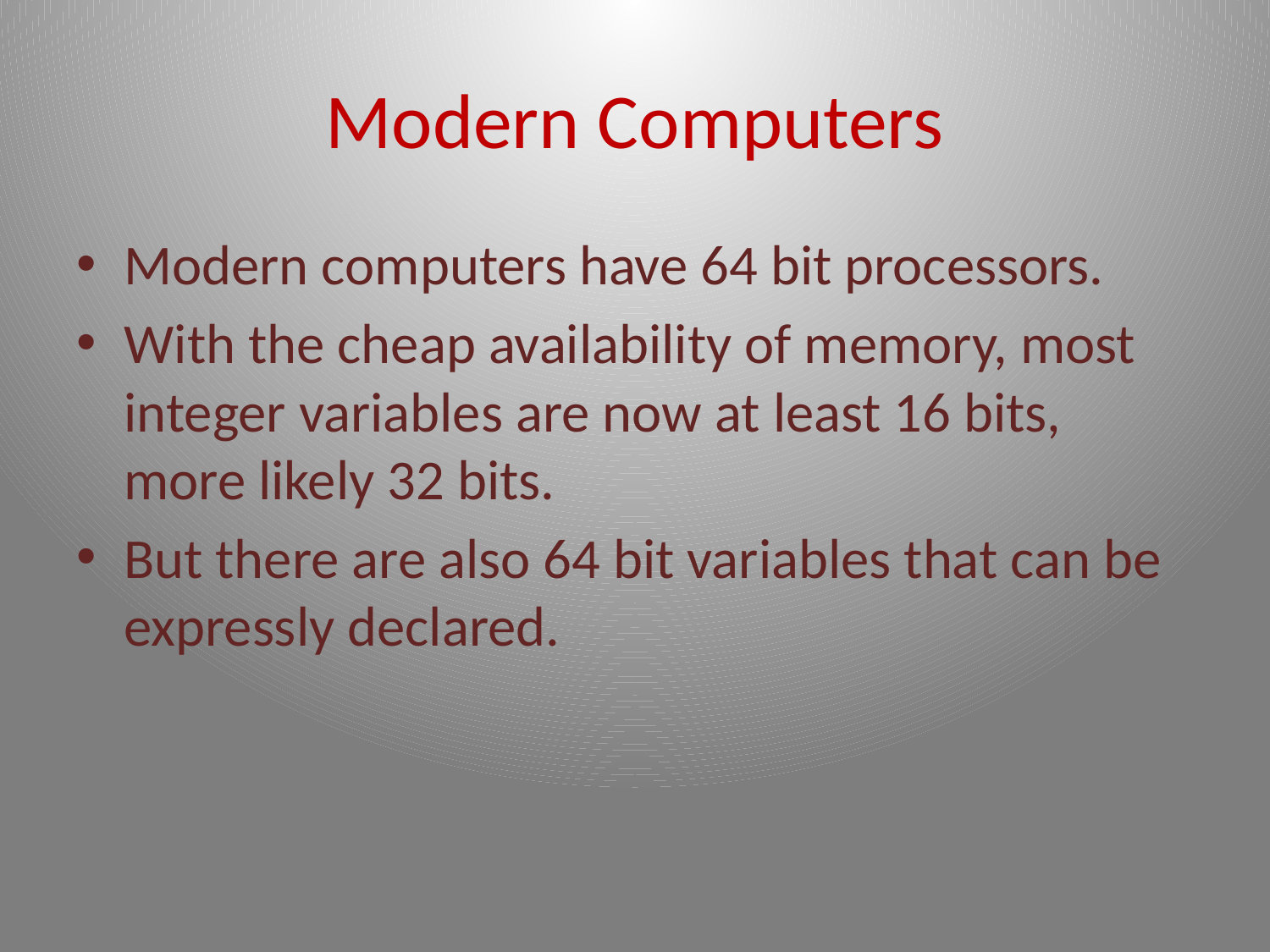

# Modern Computers
Modern computers have 64 bit processors.
With the cheap availability of memory, most integer variables are now at least 16 bits, more likely 32 bits.
But there are also 64 bit variables that can be expressly declared.